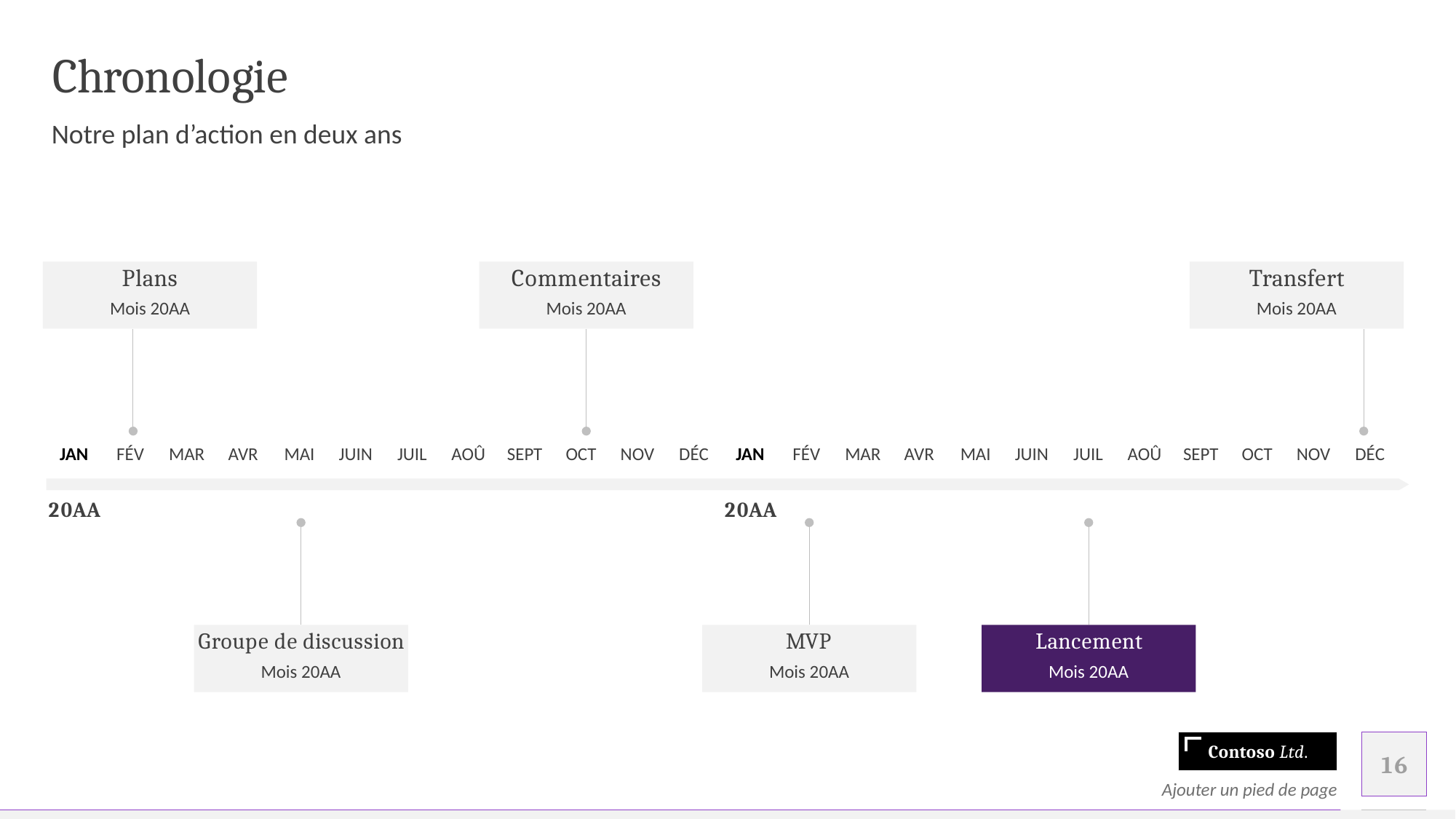

# Chronologie
Notre plan d’action en deux ans
Plans
Commentaires
Transfert
Mois 20AA
Mois 20AA
Mois 20AA
JAN
FÉV
MAR
AVR
MAI
JUIN
JUIL
AOÛ
SEPT
OCT
NOV
DÉC
JAN
FÉV
MAR
AVR
MAI
JUIN
JUIL
AOÛ
SEPT
OCT
NOV
DÉC
20AA
20AA
Groupe de discussion
MVP
Lancement
Mois 20AA
Mois 20AA
Mois 20AA
16
Ajouter un pied de page